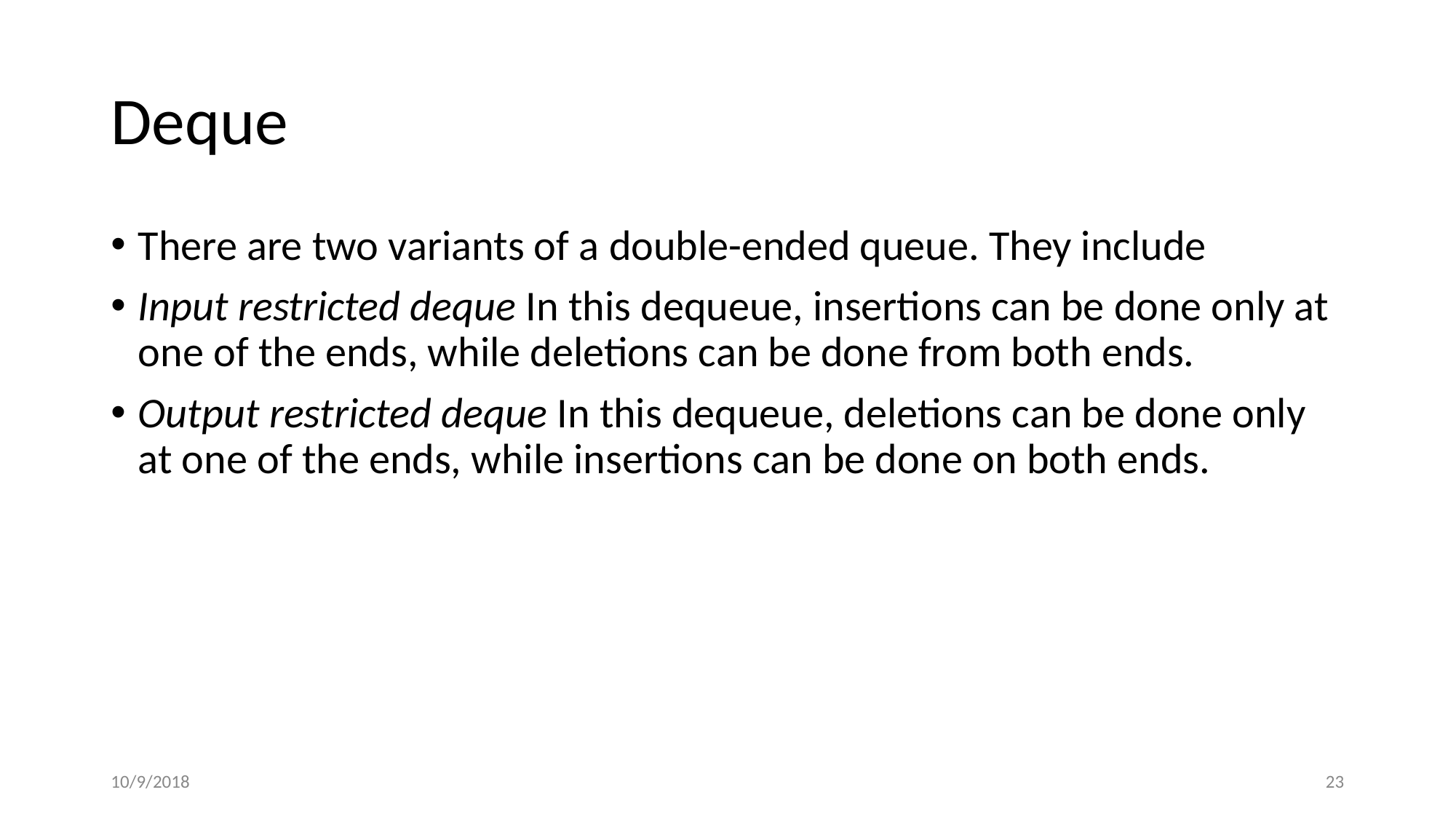

# Deque
There are two variants of a double-ended queue. They include
Input restricted deque In this dequeue, insertions can be done only at one of the ends, while deletions can be done from both ends.
Output restricted deque In this dequeue, deletions can be done only at one of the ends, while insertions can be done on both ends.
10/9/2018
23